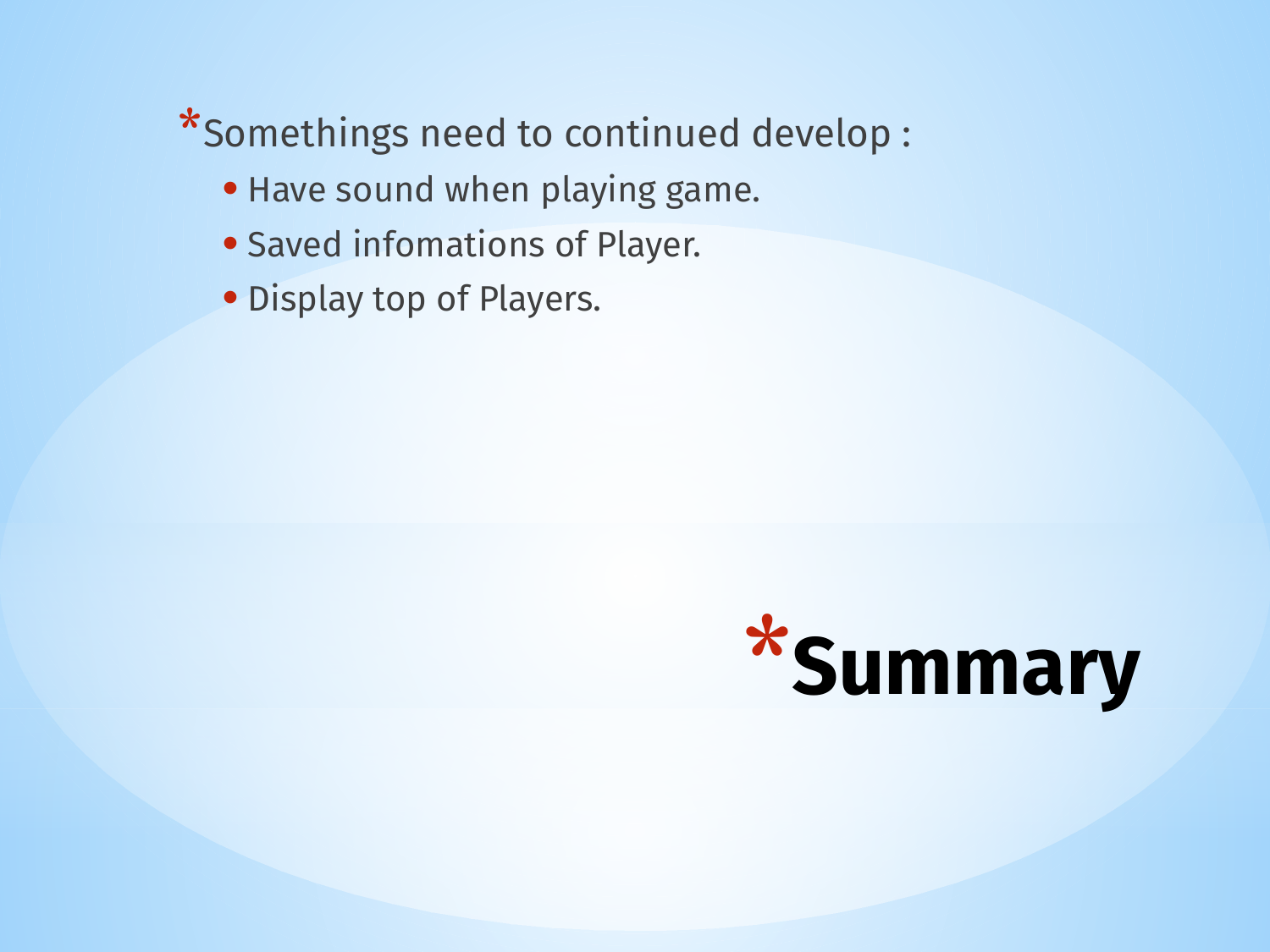

Somethings need to continued develop :
Have sound when playing game.
Saved infomations of Player.
Display top of Players.
# Summary